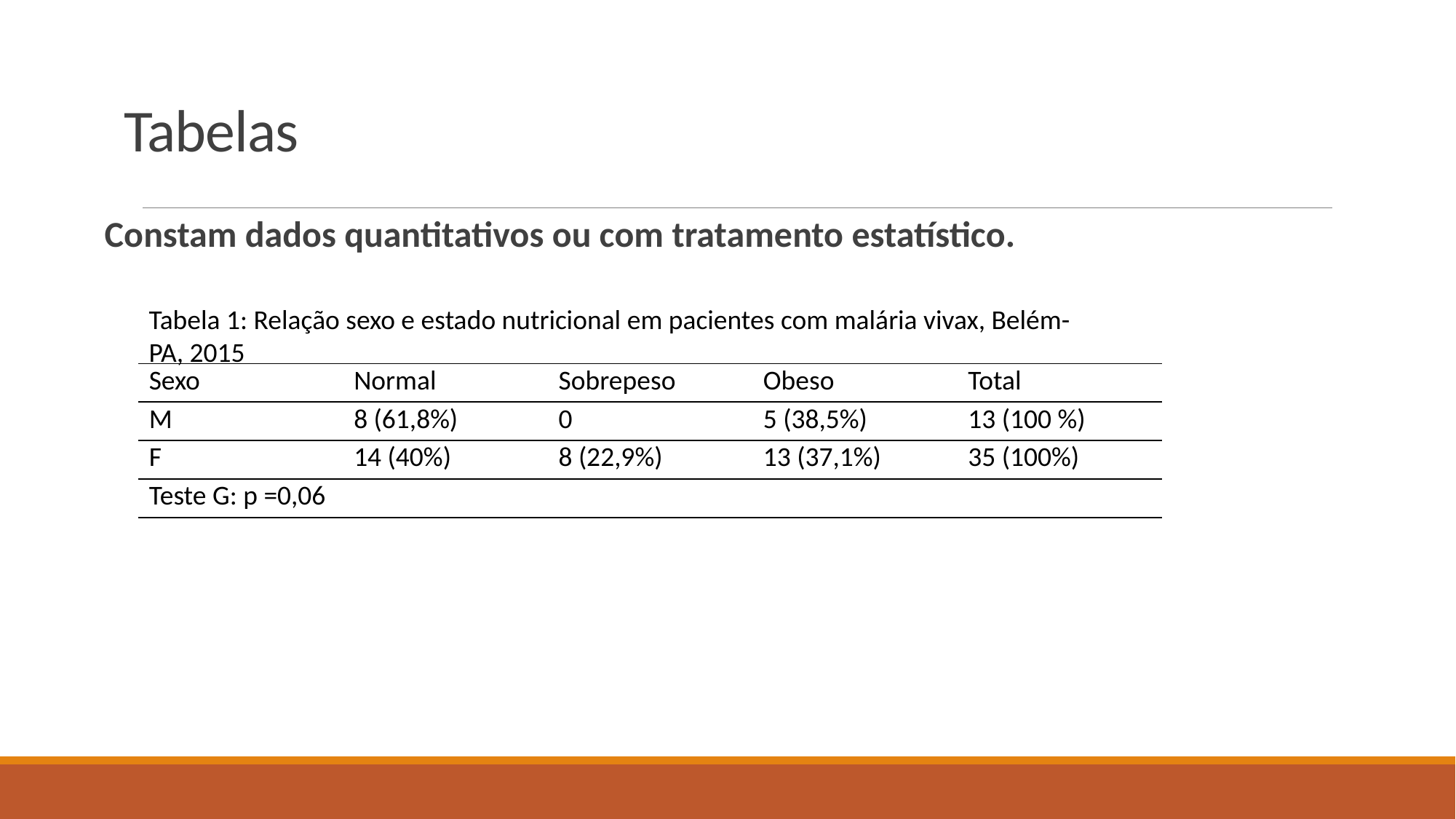

# Tabelas
Constam dados quantitativos ou com tratamento estatístico.

Tabela 1: Relação sexo e estado nutricional em pacientes com malária vivax, Belém-PA, 2015
| Sexo | Normal | Sobrepeso | Obeso | Total |
| --- | --- | --- | --- | --- |
| M | 8 (61,8%) | 0 | 5 (38,5%) | 13 (100 %) |
| F | 14 (40%) | 8 (22,9%) | 13 (37,1%) | 35 (100%) |
| Teste G: p =0,06 |  |  |  |  |
|  |  |  |  |  |